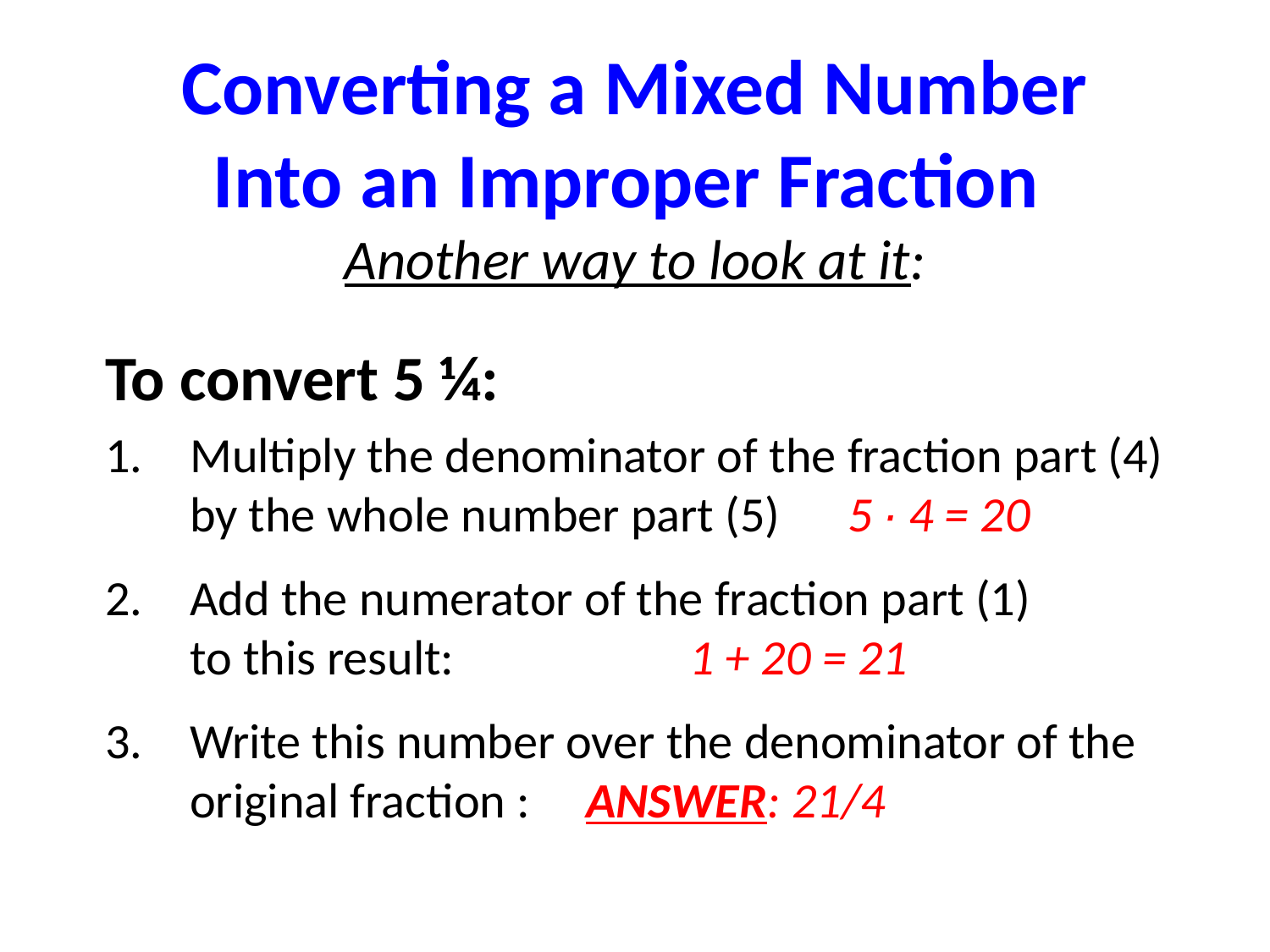

# Converting a Mixed Number Into an Improper Fraction Another way to look at it:
To convert 5 ¼:
Multiply the denominator of the fraction part (4) by the whole number part (5)      5 ∙ 4 = 20
Add the numerator of the fraction part (1)           to this result:                     1 + 20 = 21
Write this number over the denominator of the original fraction :     ANSWER: 21/4